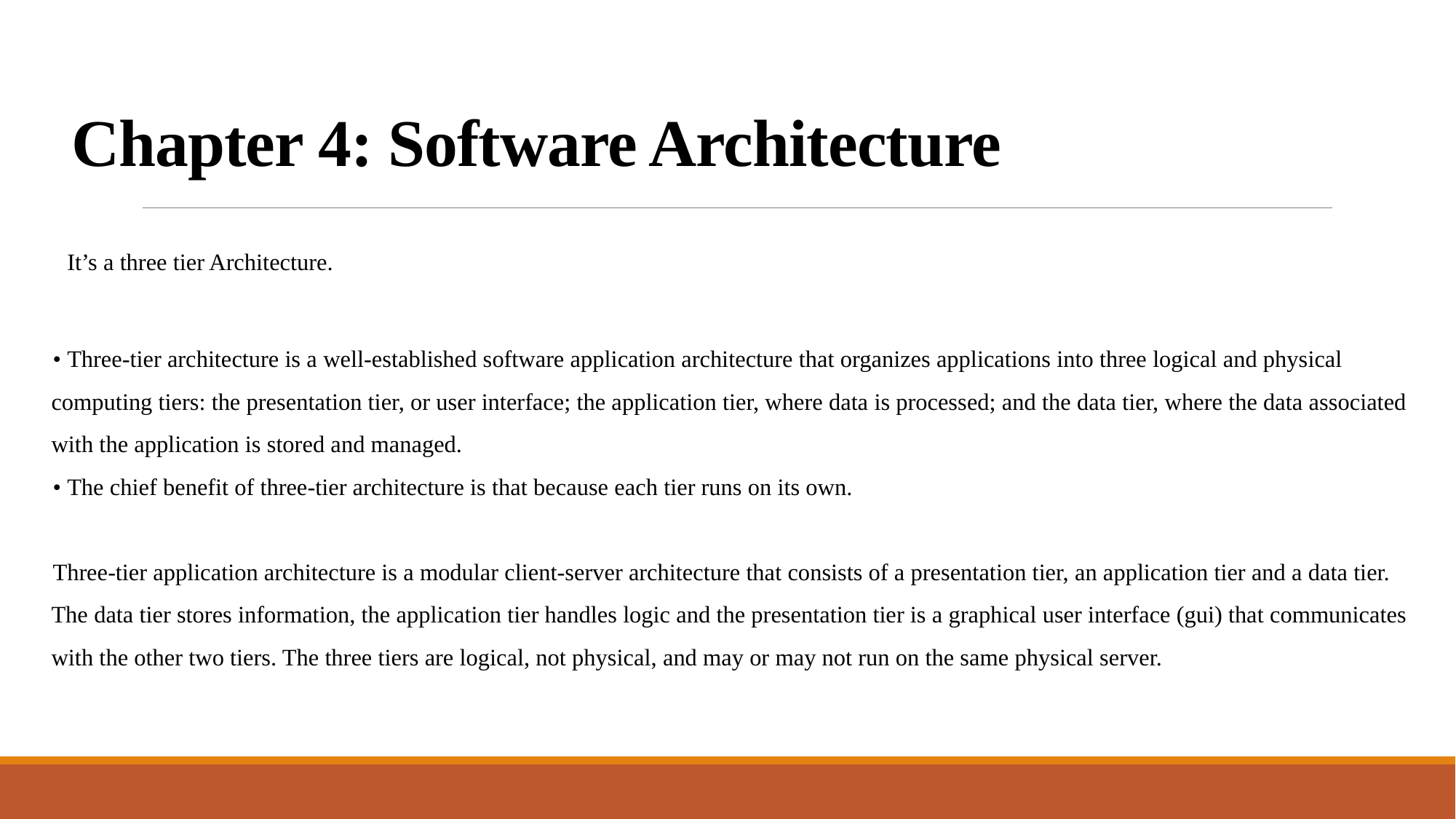

# Chapter 4: Software Architecture
  It’s a three tier Architecture.

• Three-tier architecture is a well-established software application architecture that organizes applications into three logical and physical computing tiers: the presentation tier, or user interface; the application tier, where data is processed; and the data tier, where the data associated with the application is stored and managed.
• The chief benefit of three-tier architecture is that because each tier runs on its own.

Three-tier application architecture is a modular client-server architecture that consists of a presentation tier, an application tier and a data tier. The data tier stores information, the application tier handles logic and the presentation tier is a graphical user interface (gui) that communicates with the other two tiers. The three tiers are logical, not physical, and may or may not run on the same physical server.